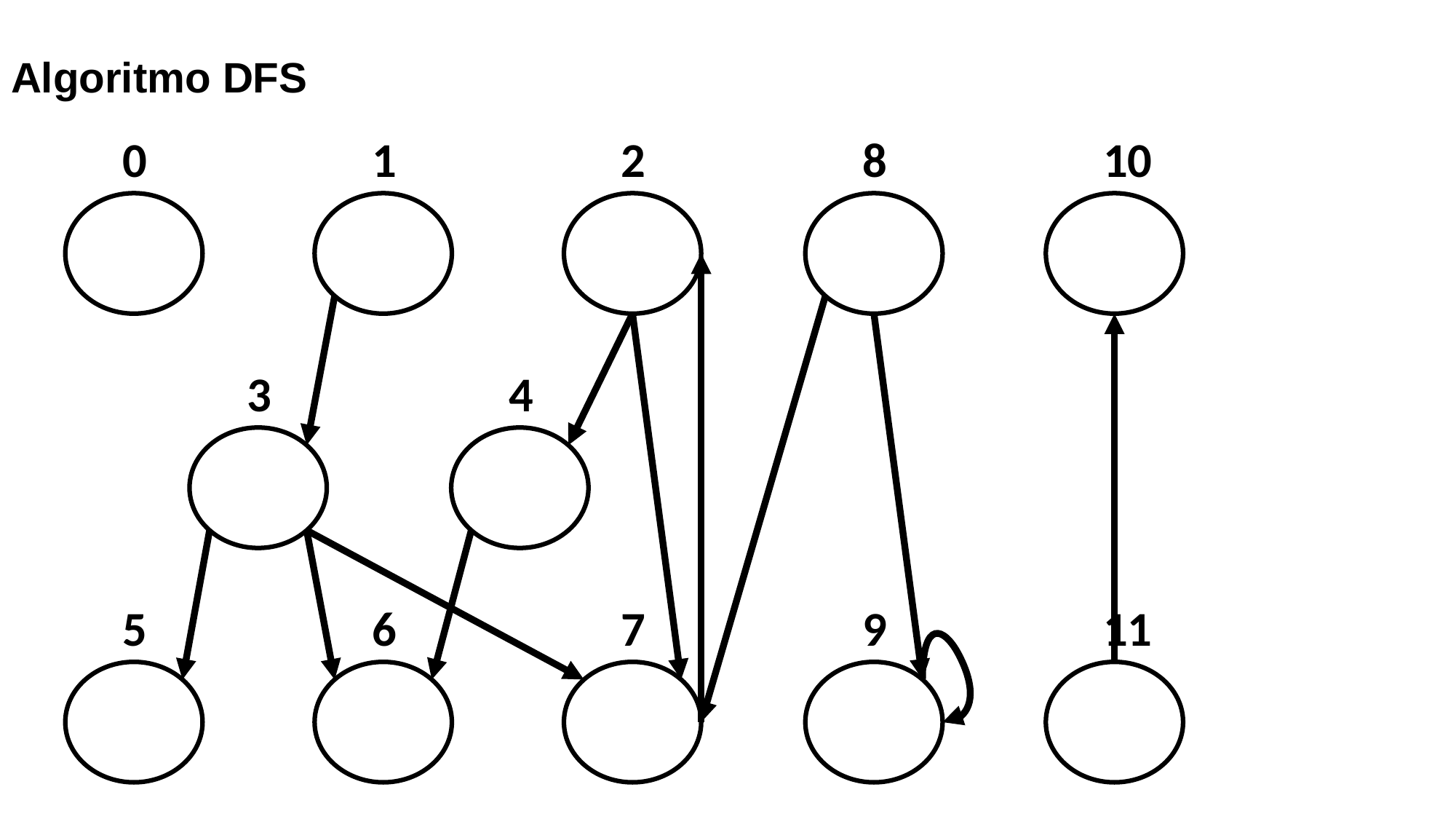

# Algoritmo DFS
0
1
2
8
10

3
4

5
6
7
9
11